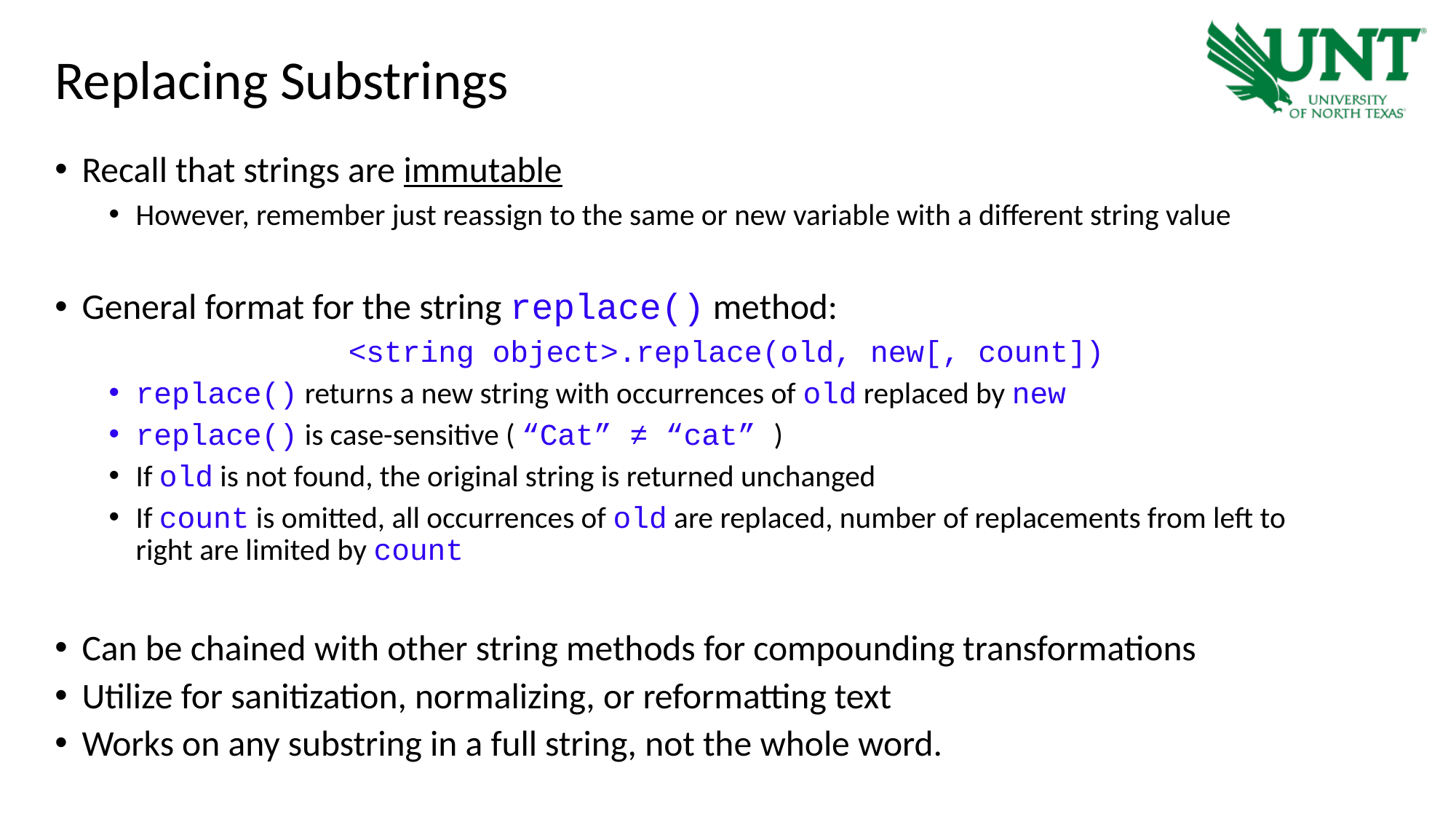

# Replacing Substrings
Recall that strings are immutable
However, remember just reassign to the same or new variable with a different string value

General format for the string replace() method:
<string object>.replace(old, new[, count])
replace() returns a new string with occurrences of old replaced by new
replace() is case-sensitive ( “Cat” ≠ “cat” )
If old is not found, the original string is returned unchanged
If count is omitted, all occurrences of old are replaced, number of replacements from left to right are limited by count

Can be chained with other string methods for compounding transformations
Utilize for sanitization, normalizing, or reformatting text
Works on any substring in a full string, not the whole word.